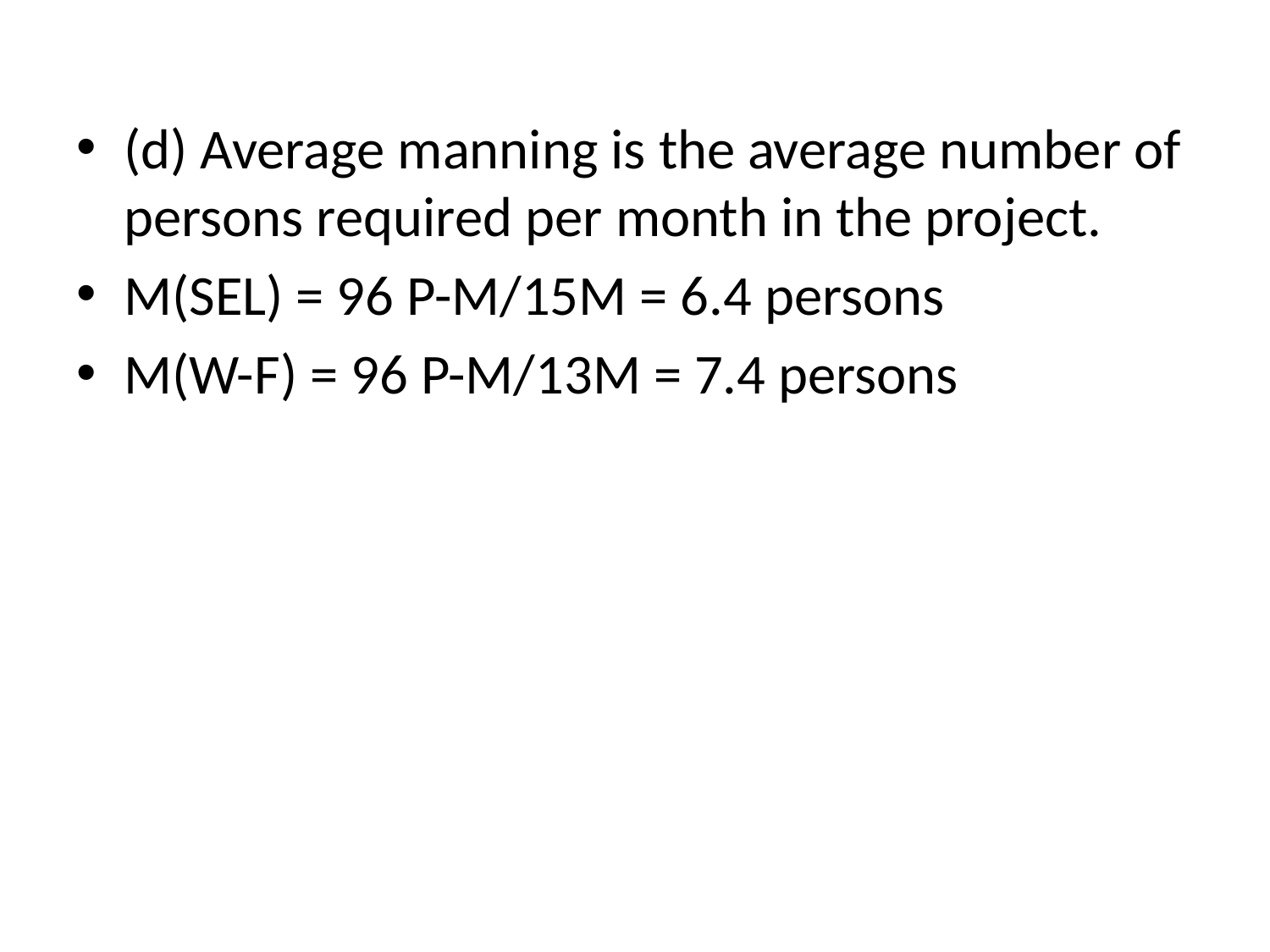

(d) Average manning is the average number of persons required per month in the project.
M(SEL) = 96 P-M/15M = 6.4 persons
M(W-F) = 96 P-M/13M = 7.4 persons